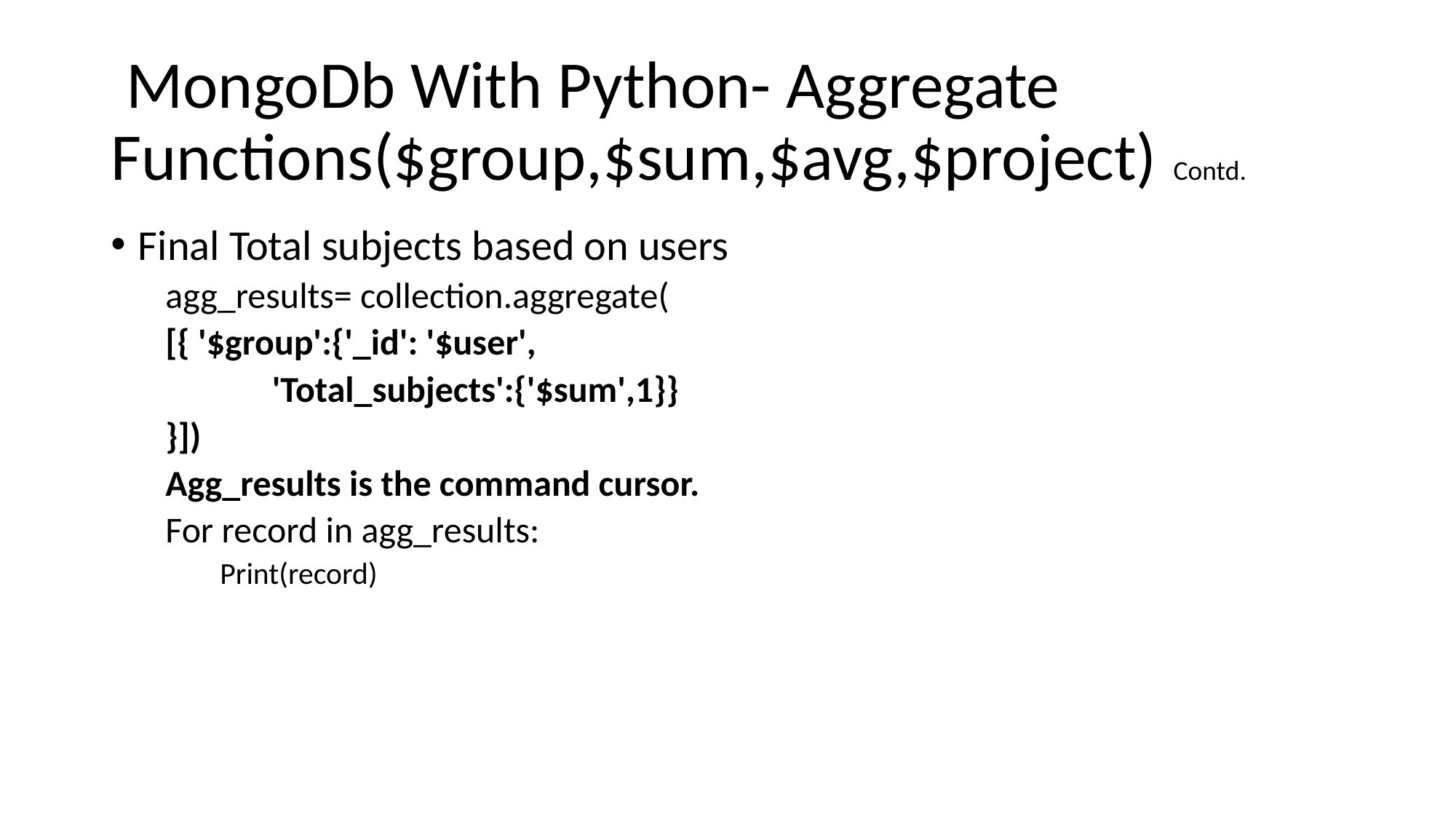

# MongoDb With Python- Aggregate Functions($group,$sum,$avg,$project) Contd.
Final Total subjects based on users
agg_results= collection.aggregate(
[{ '$group':{'_id': '$user',
             'Total_subjects':{'$sum',1}}
}])
Agg_results is the command cursor.
For record in agg_results:
Print(record)